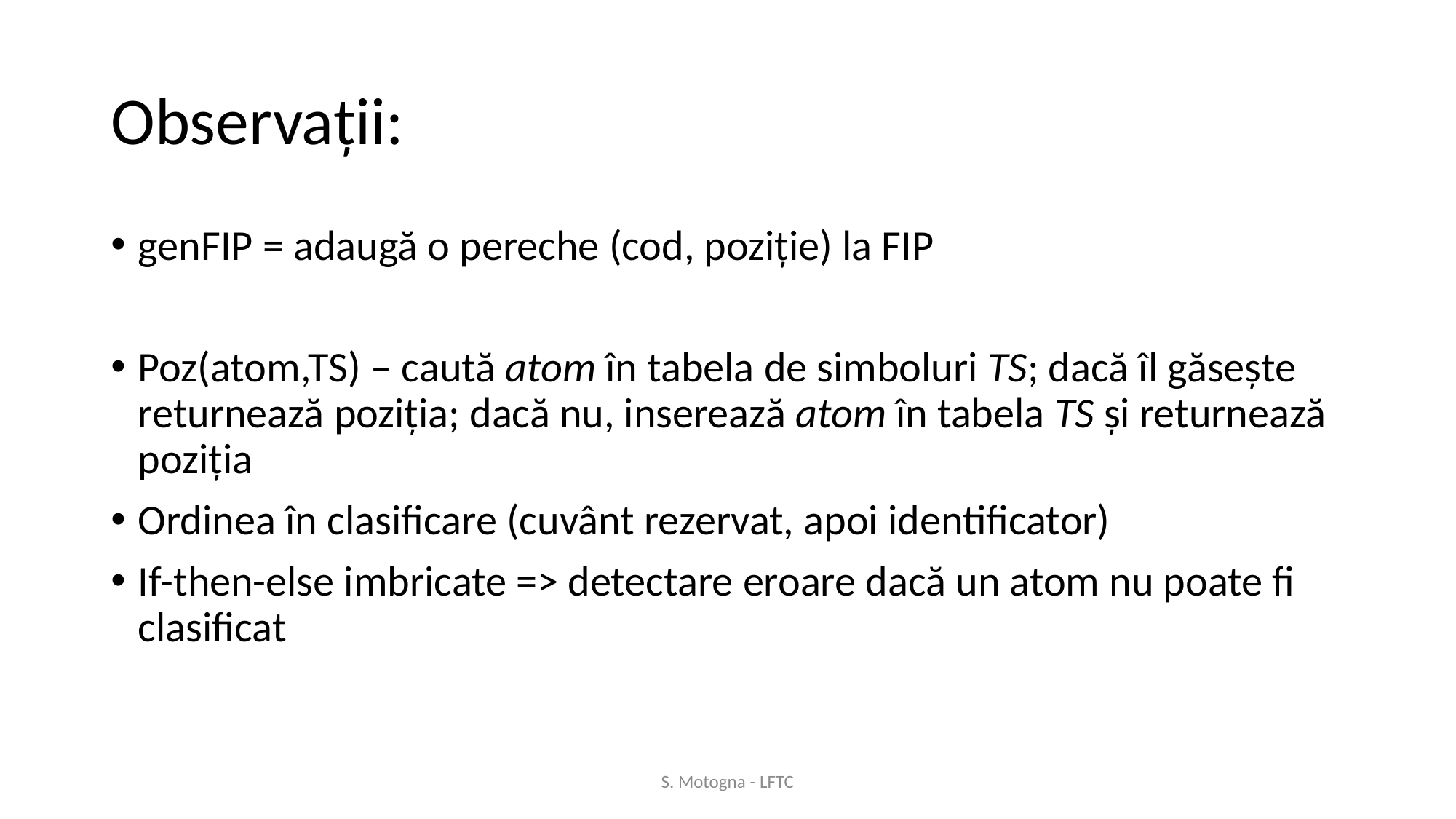

# Observații:
genFIP = adaugă o pereche (cod, poziție) la FIP

Poz(atom,TS) – caută atom în tabela de simboluri TS; dacă îl găsește returnează poziția; dacă nu, inserează atom în tabela TS și returnează poziția
Ordinea în clasificare (cuvânt rezervat, apoi identificator)
If-then-else imbricate => detectare eroare dacă un atom nu poate fi clasificat
S. Motogna - LFTC